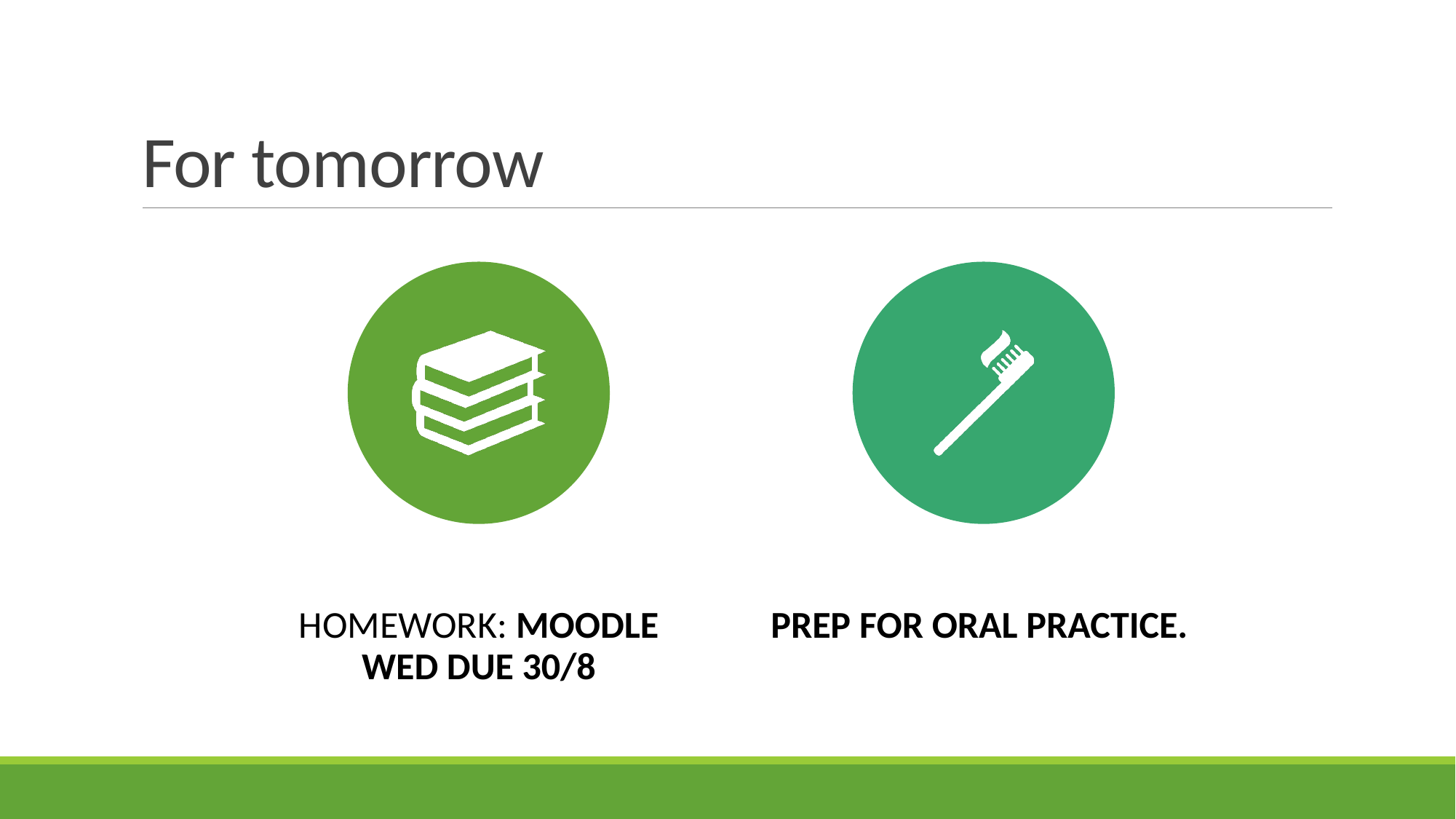

# For tomorrow
Homework: Moodle WED DUE 30/8
Prep for Oral Practice.